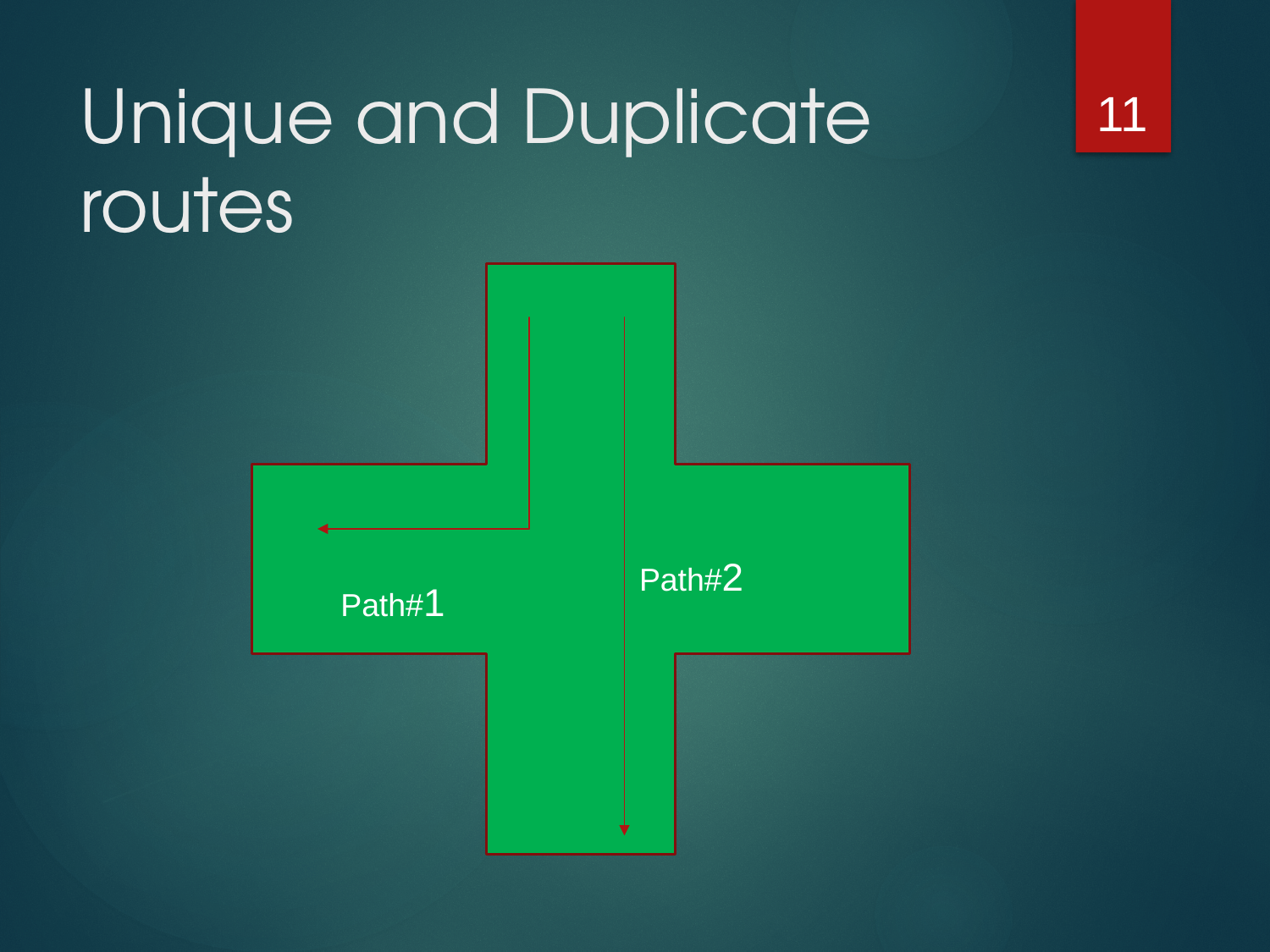

11
# Unique and Duplicate routes

Path#2
Path#1